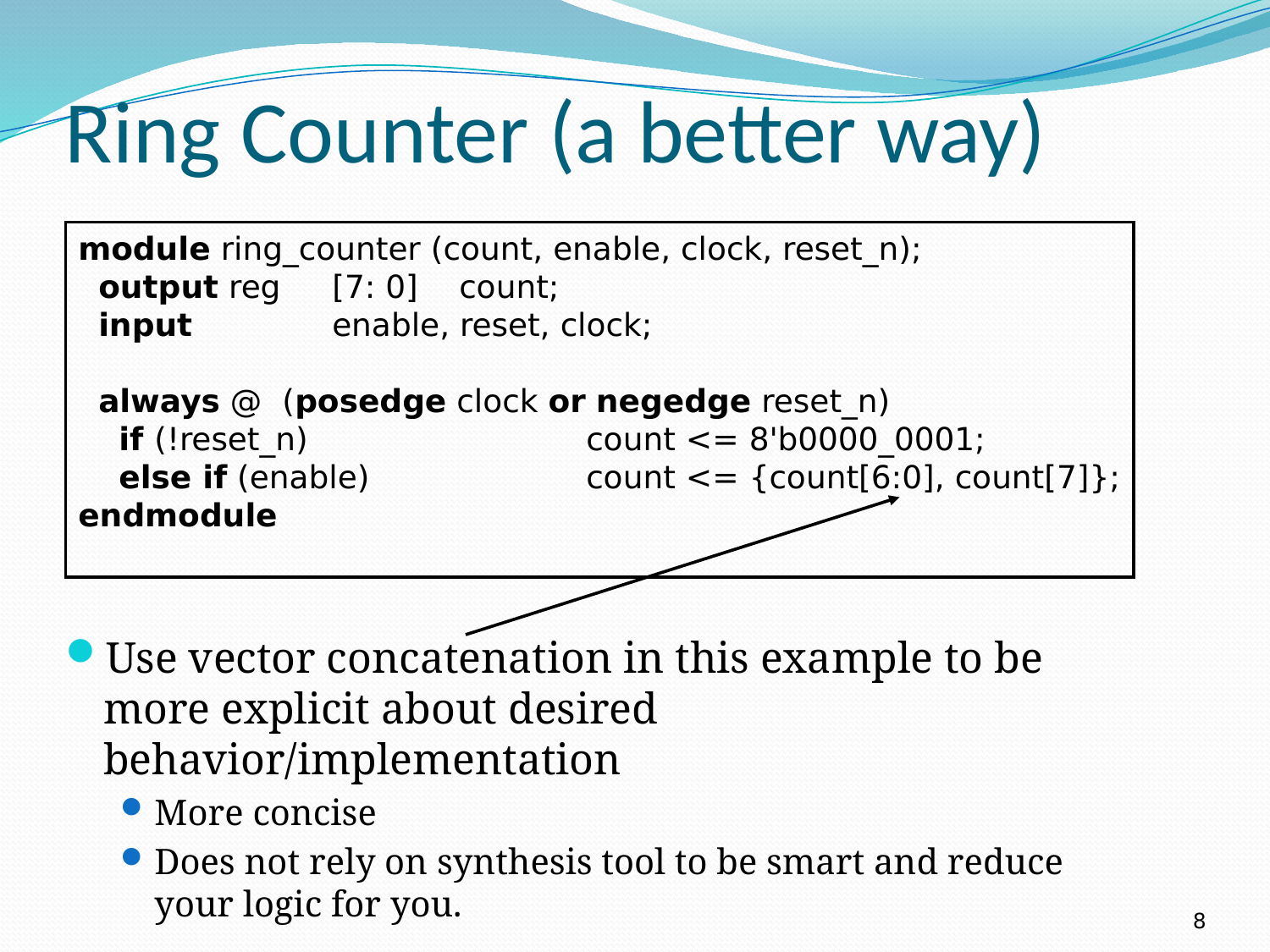

# Ring Counter (a better way)
module ring_counter (count, enable, clock, reset_n);
  output reg	[7: 0] 	count;
  input 		enable, reset, clock;

  always @  (posedge clock or negedge reset_n)
    if (!reset_n) 	   		count <= 8'b0000_0001;
    else if (enable) 		count <= {count[6:0], count[7]};
endmodule

Use vector concatenation in this example to be more explicit about desired behavior/implementation
More concise
Does not rely on synthesis tool to be smart and reduce your logic for you.
8